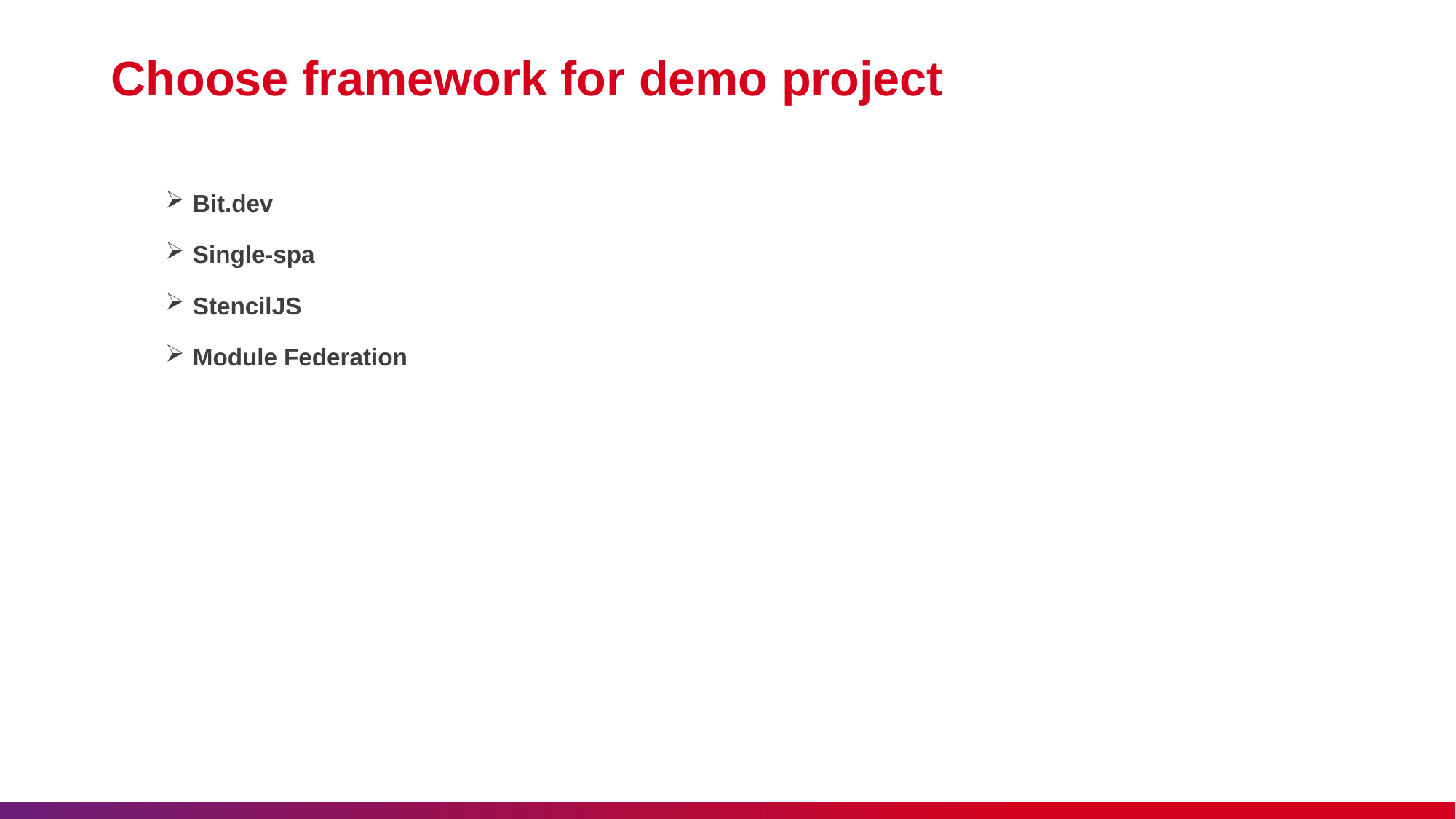

# Choose framework for demo project
Bit.dev
Single-spa
StencilJS
Module Federation